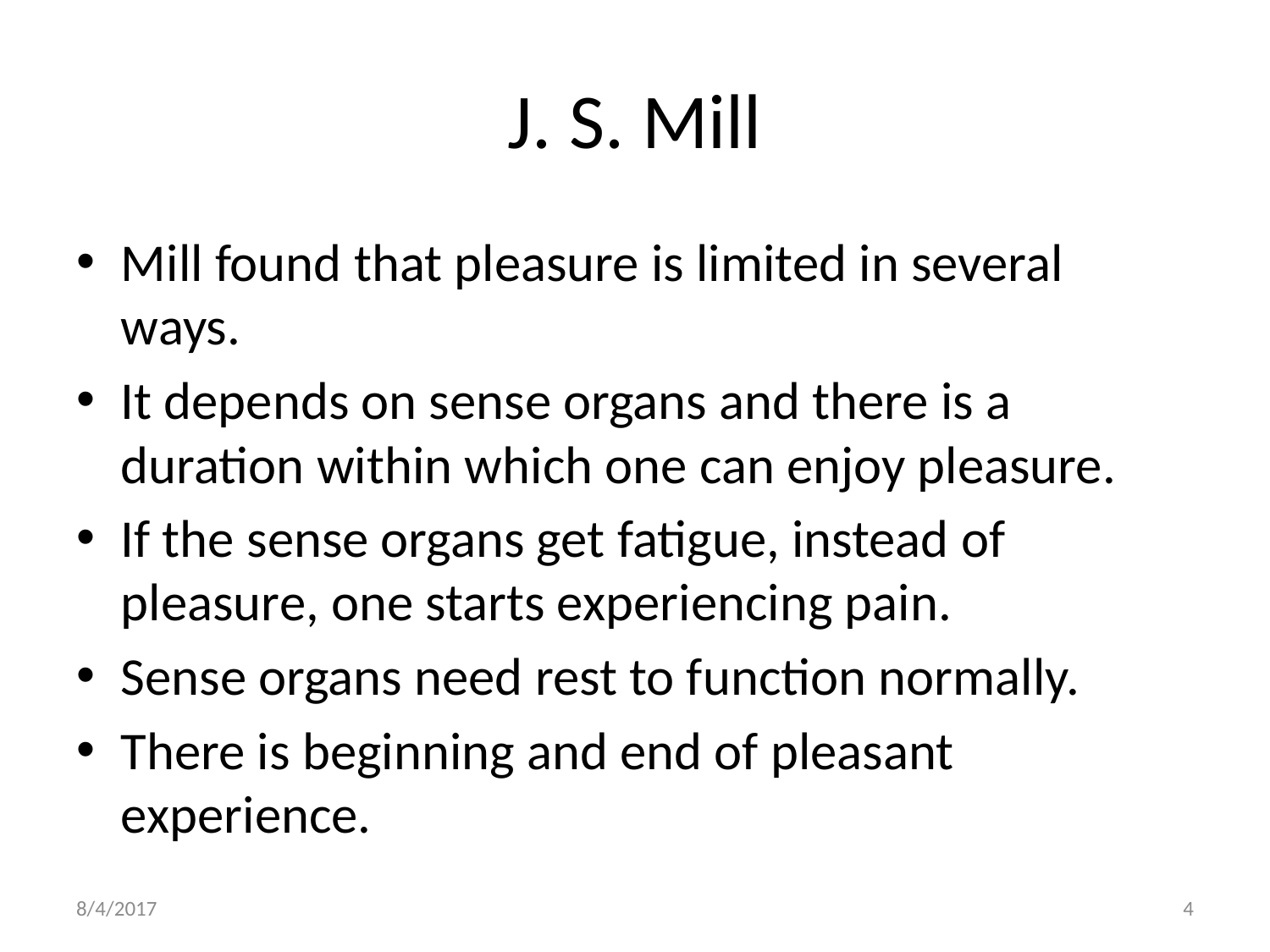

# J. S. Mill
Mill found that pleasure is limited in several ways.
It depends on sense organs and there is a duration within which one can enjoy pleasure.
If the sense organs get fatigue, instead of pleasure, one starts experiencing pain.
Sense organs need rest to function normally.
There is beginning and end of pleasant experience.
8/4/2017
4